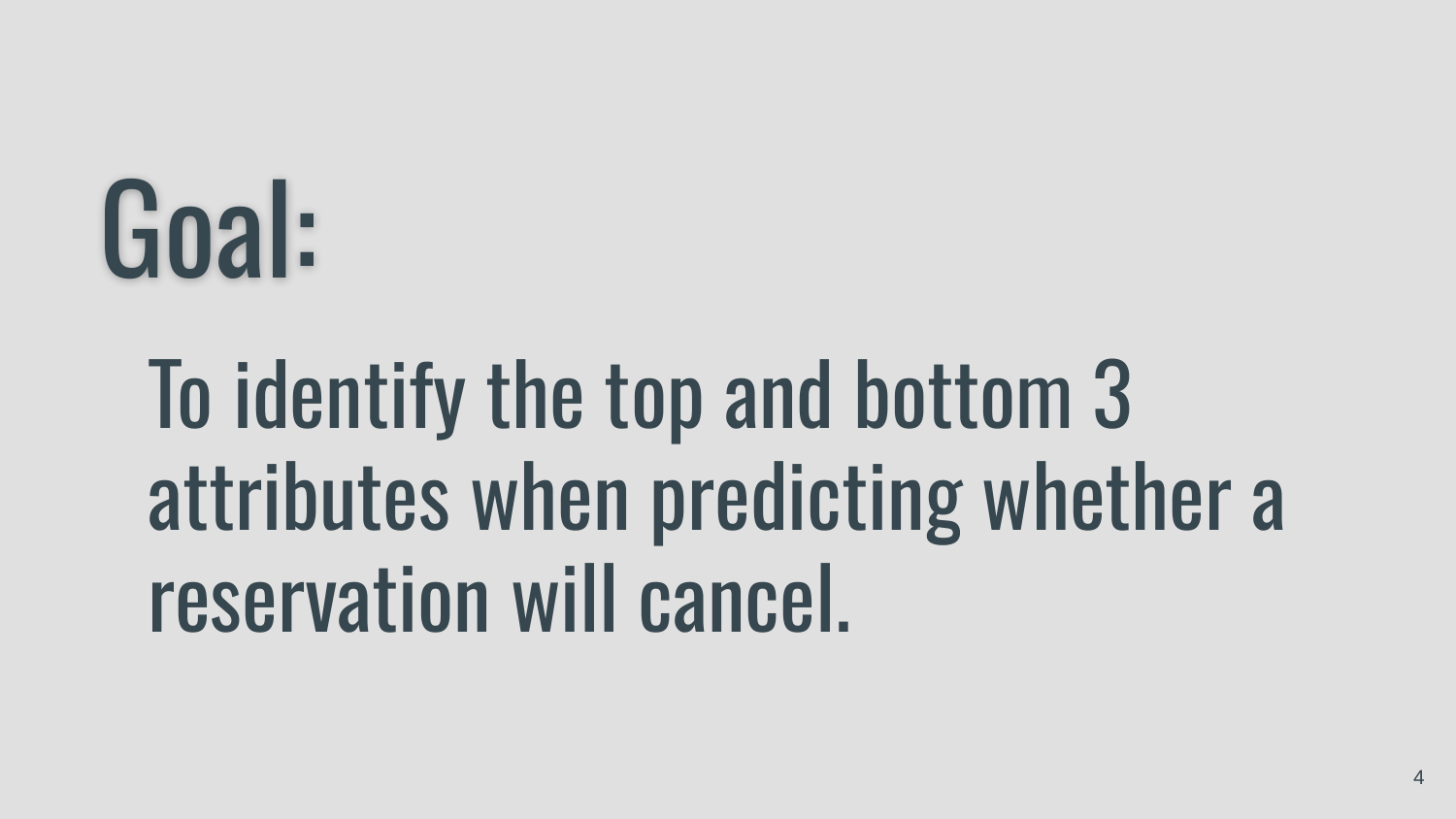

# Goal:
To identify the top and bottom 3 attributes when predicting whether a reservation will cancel.
4